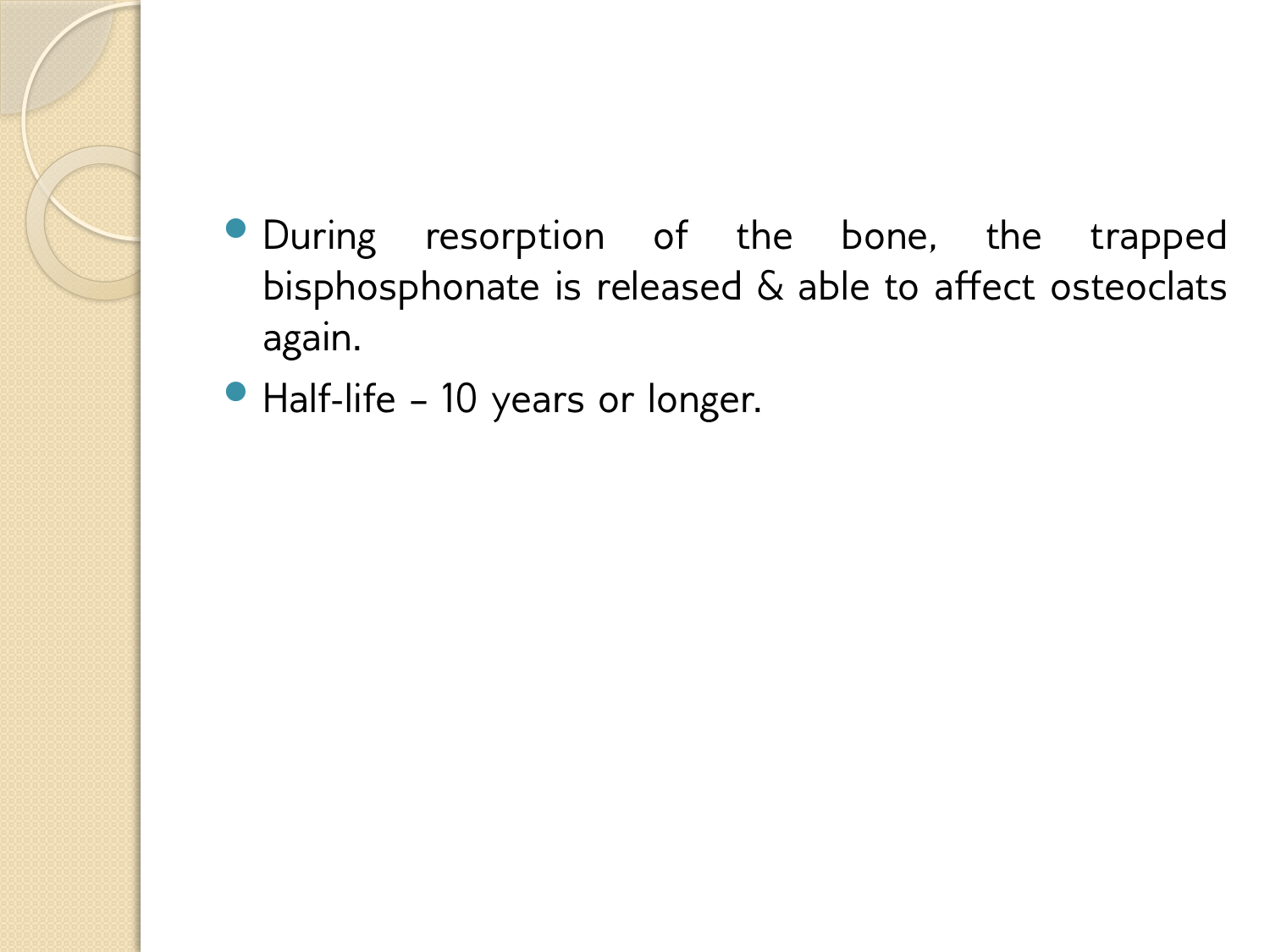

#
During resorption of the bone, the trapped bisphosphonate is released & able to affect osteoclats again.
Half-life – 10 years or longer.